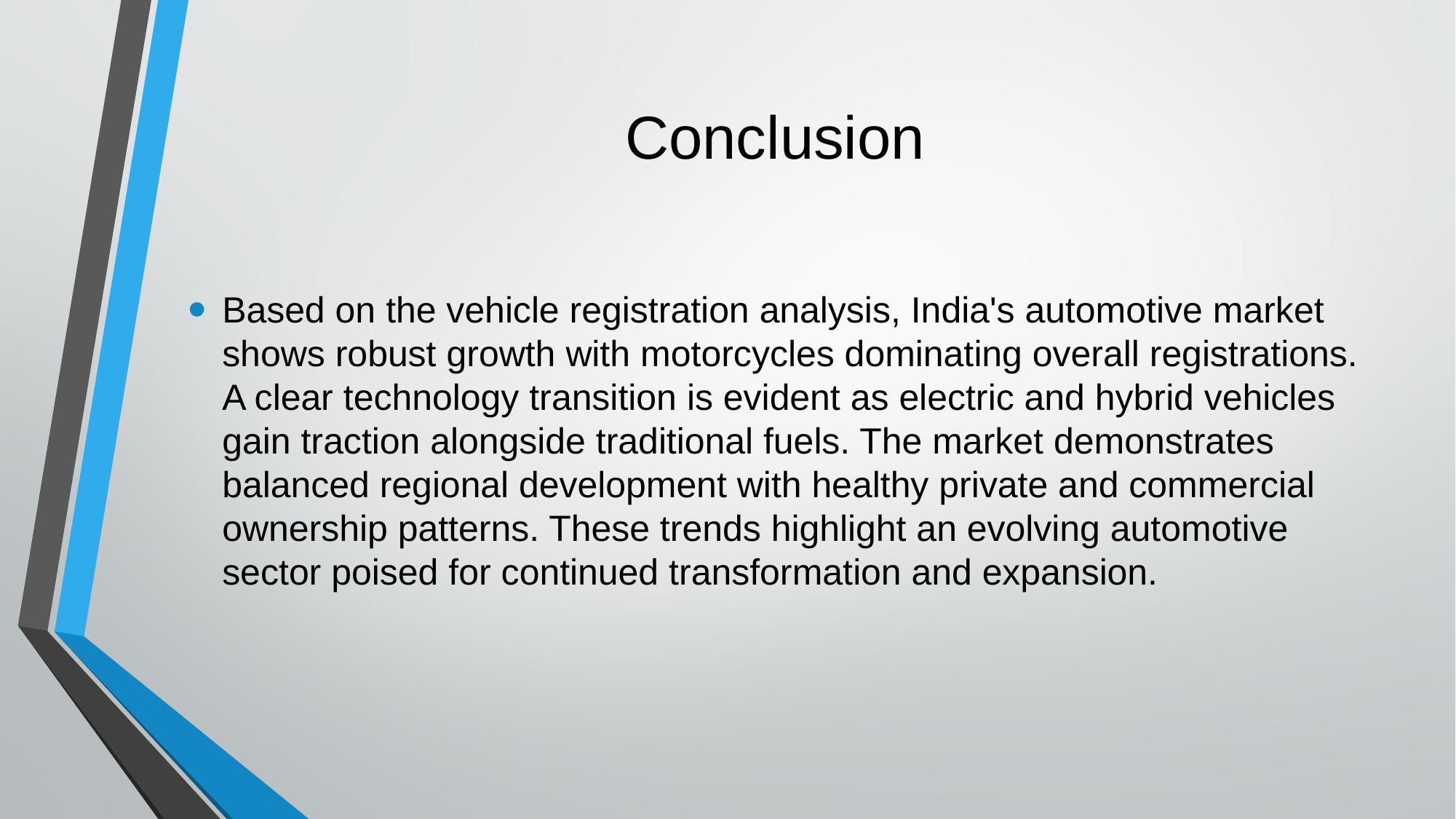

# Conclusion
Based on the vehicle registration analysis, India's automotive market shows robust growth with motorcycles dominating overall registrations. A clear technology transition is evident as electric and hybrid vehicles gain traction alongside traditional fuels. The market demonstrates balanced regional development with healthy private and commercial ownership patterns. These trends highlight an evolving automotive sector poised for continued transformation and expansion.